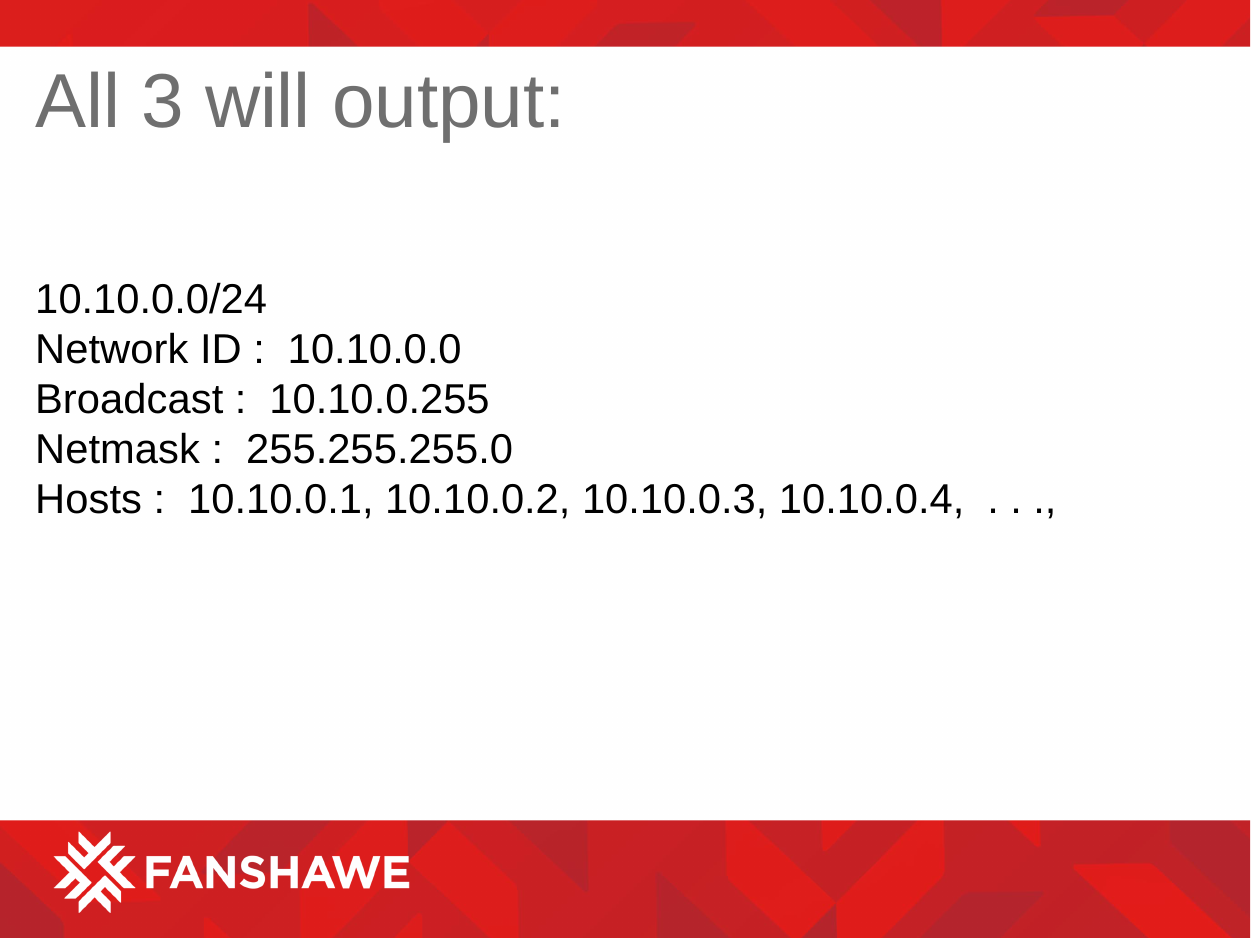

# All 3 will output:
10.10.0.0/24
Network ID :  10.10.0.0
Broadcast :  10.10.0.255
Netmask :  255.255.255.0
Hosts :  10.10.0.1, 10.10.0.2, 10.10.0.3, 10.10.0.4,  . . .,